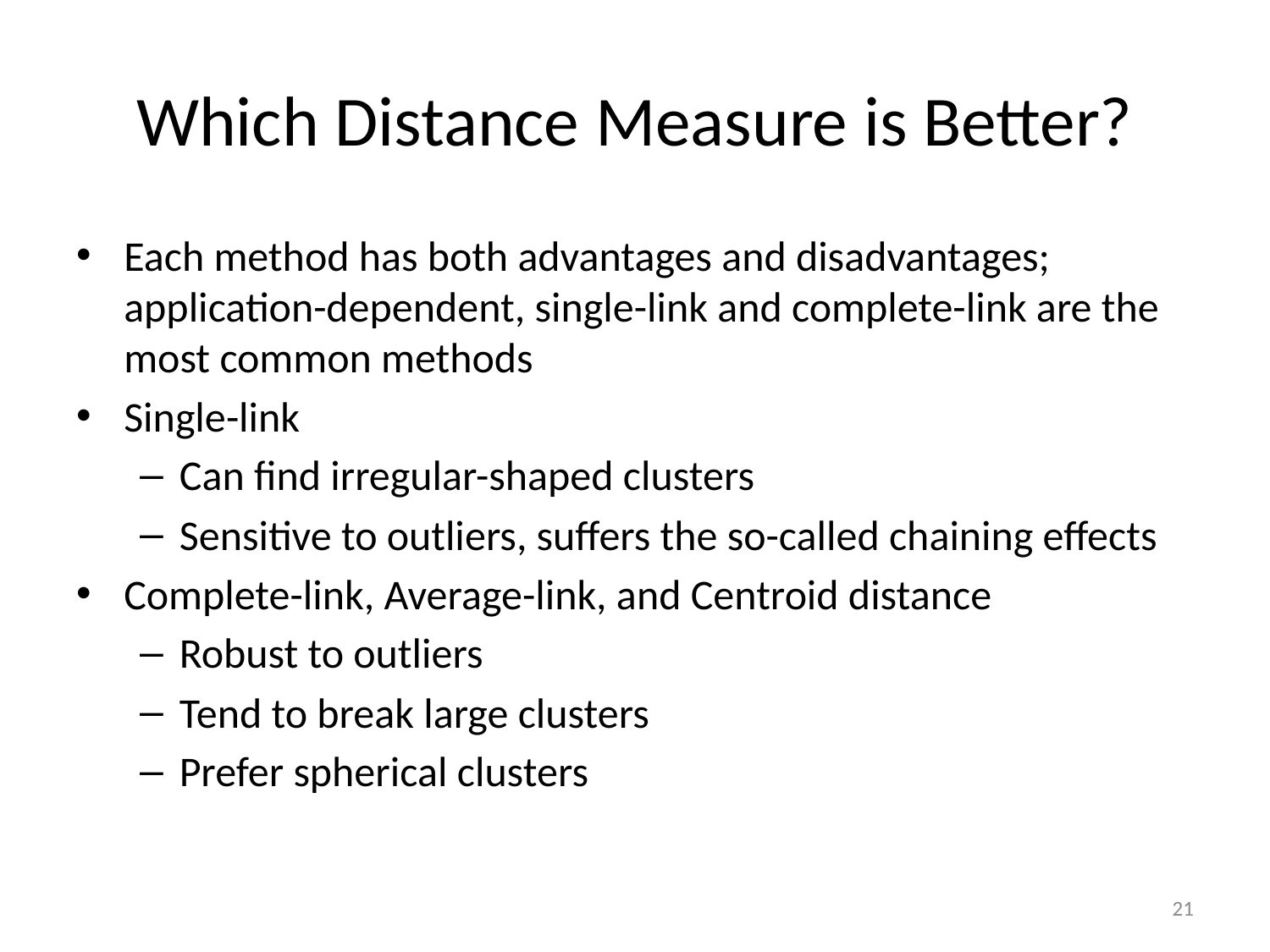

# Which Distance Measure is Better?
Each method has both advantages and disadvantages; application-dependent, single-link and complete-link are the most common methods
Single-link
Can find irregular-shaped clusters
Sensitive to outliers, suffers the so-called chaining effects
Complete-link, Average-link, and Centroid distance
Robust to outliers
Tend to break large clusters
Prefer spherical clusters
21